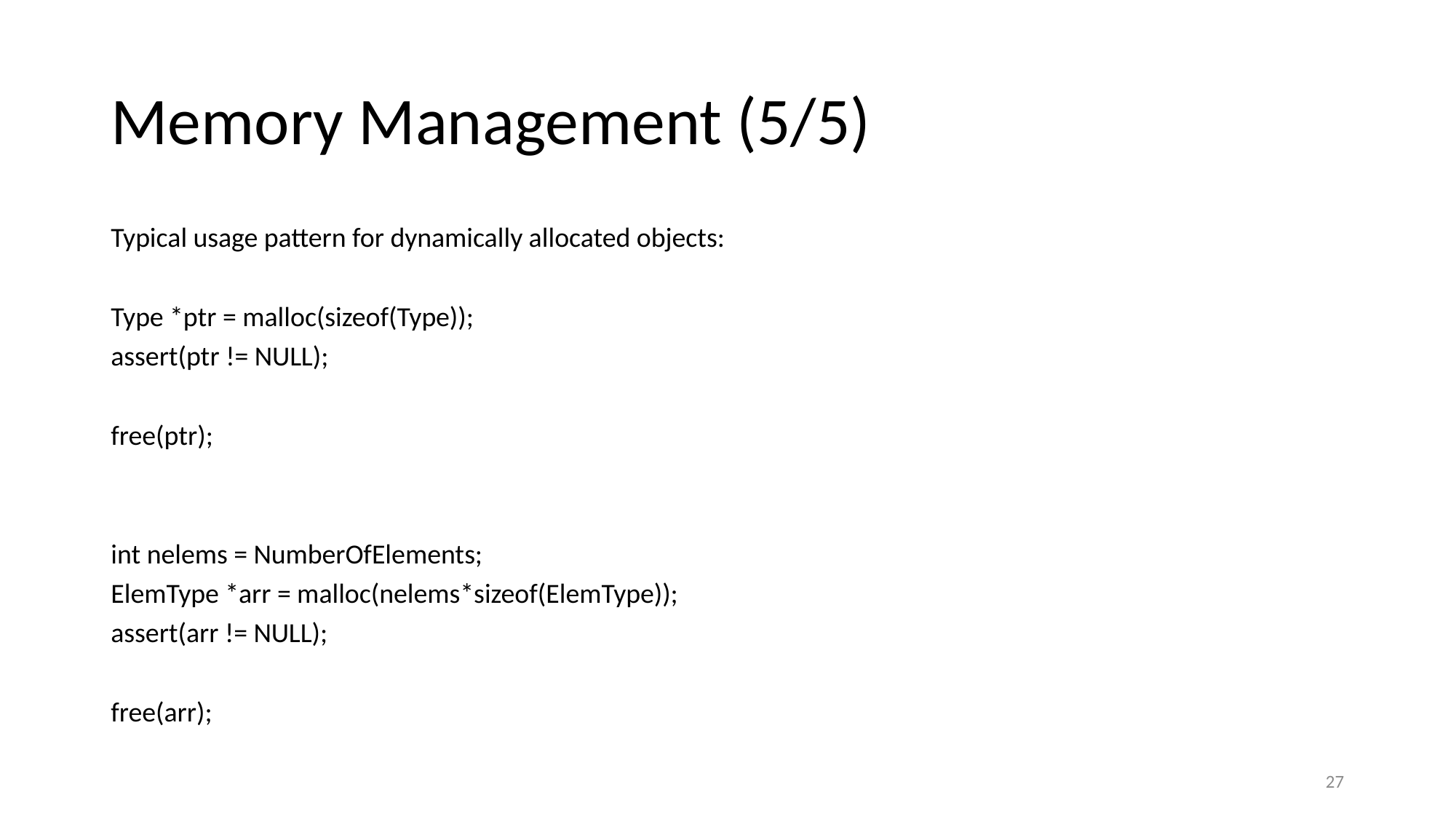

# Memory Management (5/5)
Typical usage pattern for dynamically allocated objects:

Type *ptr = malloc(sizeof(Type));
assert(ptr != NULL);

free(ptr);

int nelems = NumberOfElements;
ElemType *arr = malloc(nelems*sizeof(ElemType));
assert(arr != NULL);

free(arr);

27